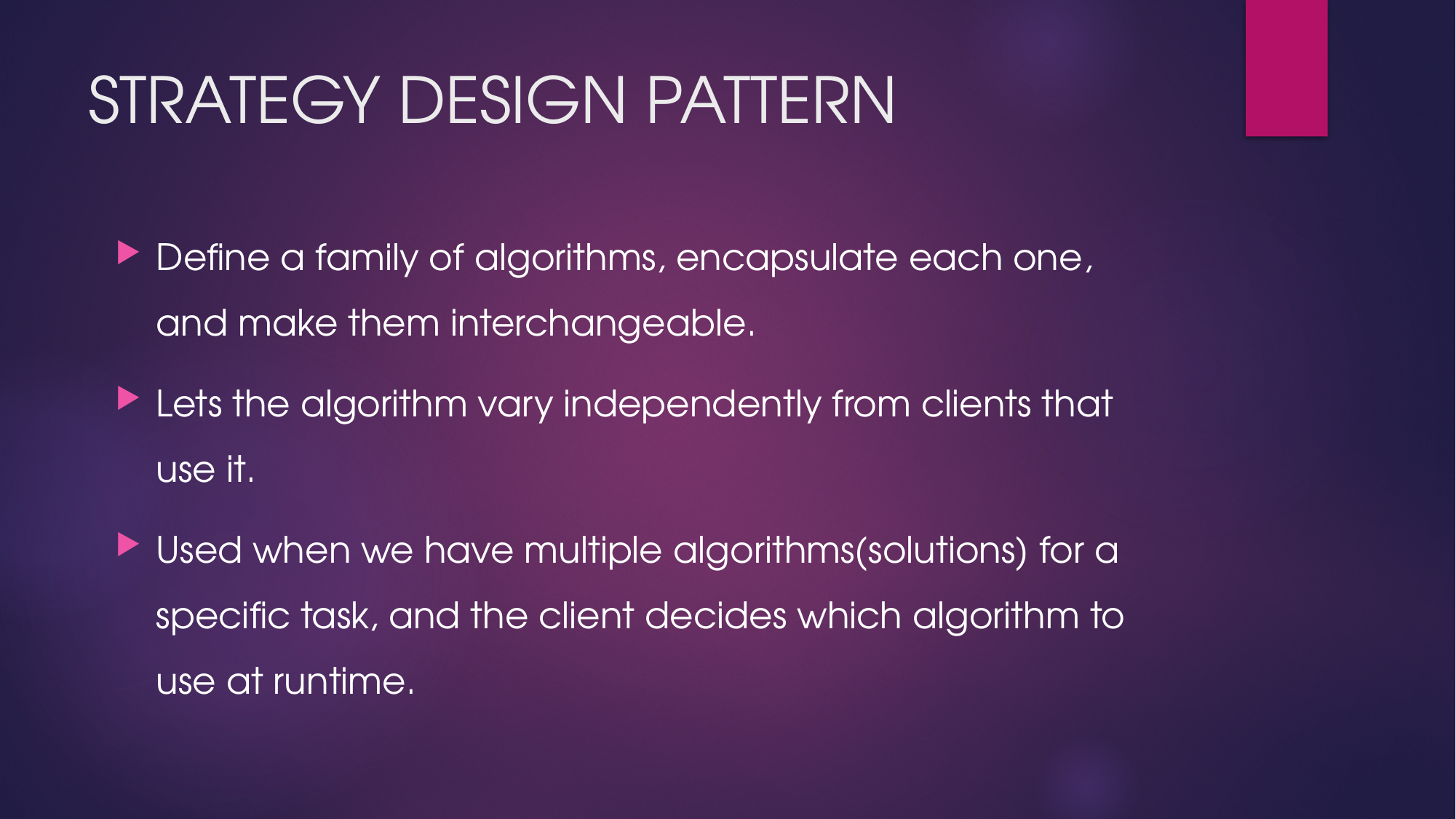

# STRATEGY DESIGN PATTERN
Define a family of algorithms, encapsulate each one, and make them interchangeable.
Lets the algorithm vary independently from clients that use it.
Used when we have multiple algorithms(solutions) for a specific task, and the client decides which algorithm to use at runtime.